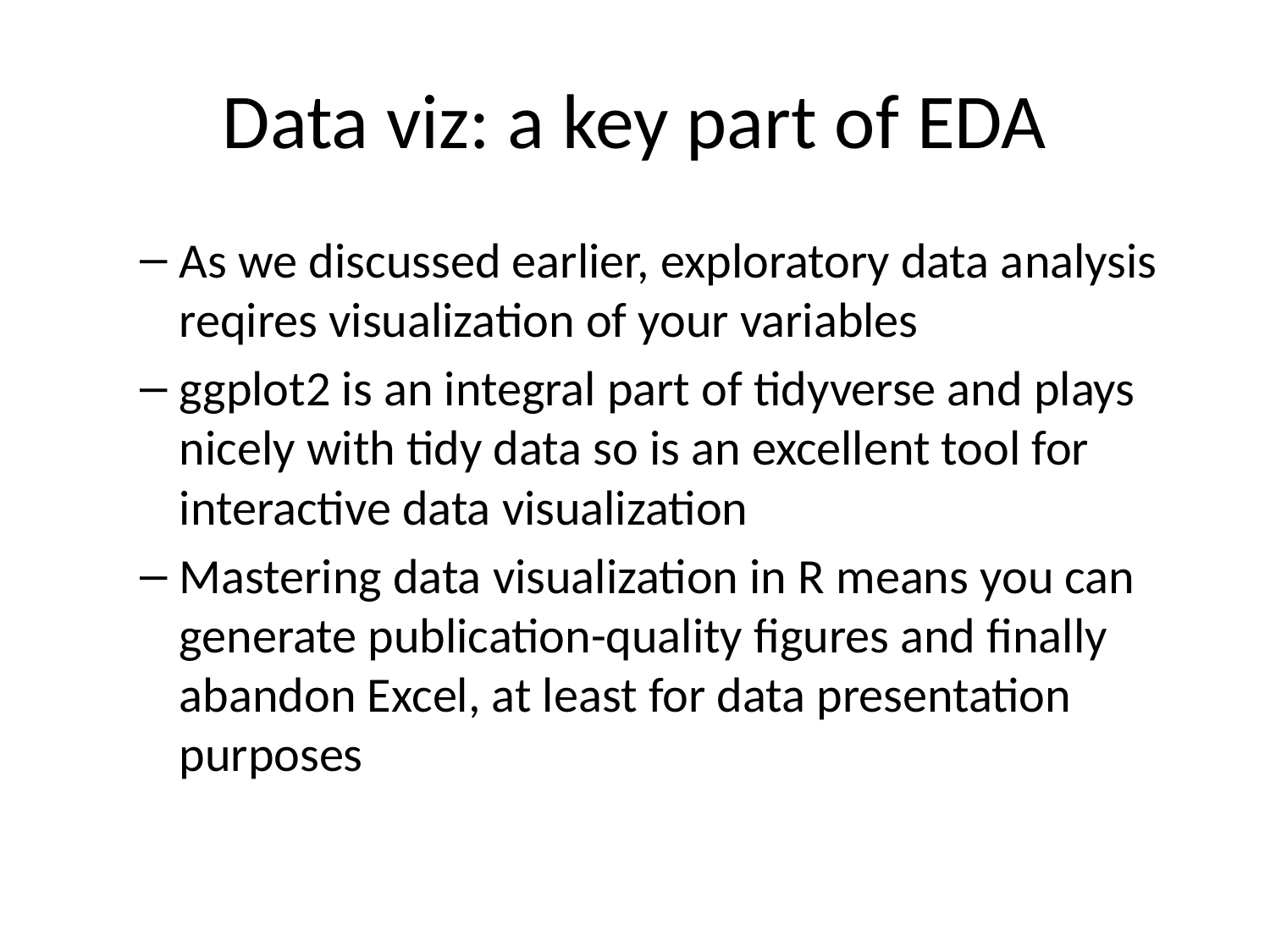

# Data viz: a key part of EDA
As we discussed earlier, exploratory data analysis reqires visualization of your variables
ggplot2 is an integral part of tidyverse and plays nicely with tidy data so is an excellent tool for interactive data visualization
Mastering data visualization in R means you can generate publication-quality figures and finally abandon Excel, at least for data presentation purposes